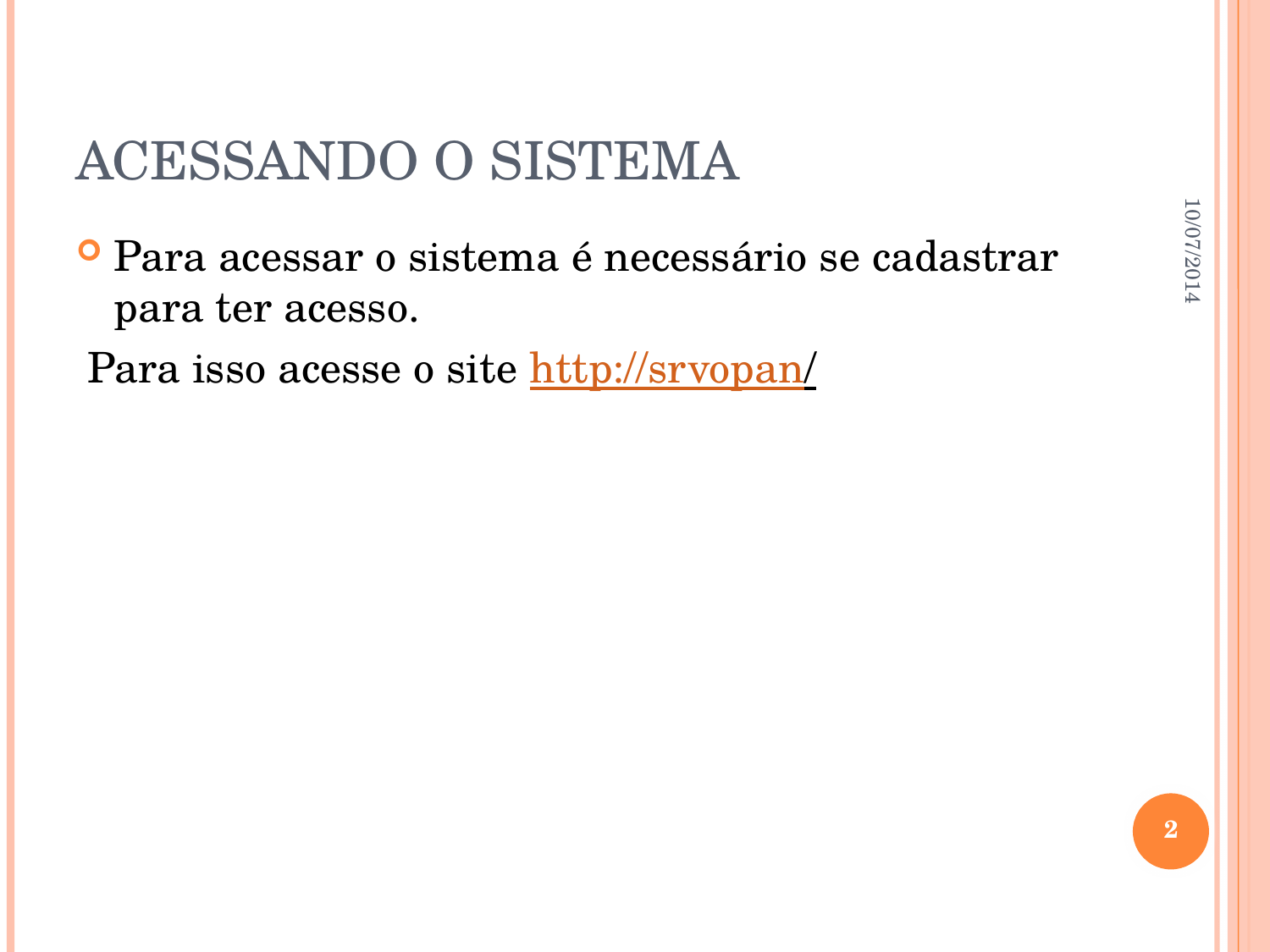

# Acessando o sistema
10/07/2014
Para acessar o sistema é necessário se cadastrar para ter acesso.
 Para isso acesse o site http://srvopan/
2